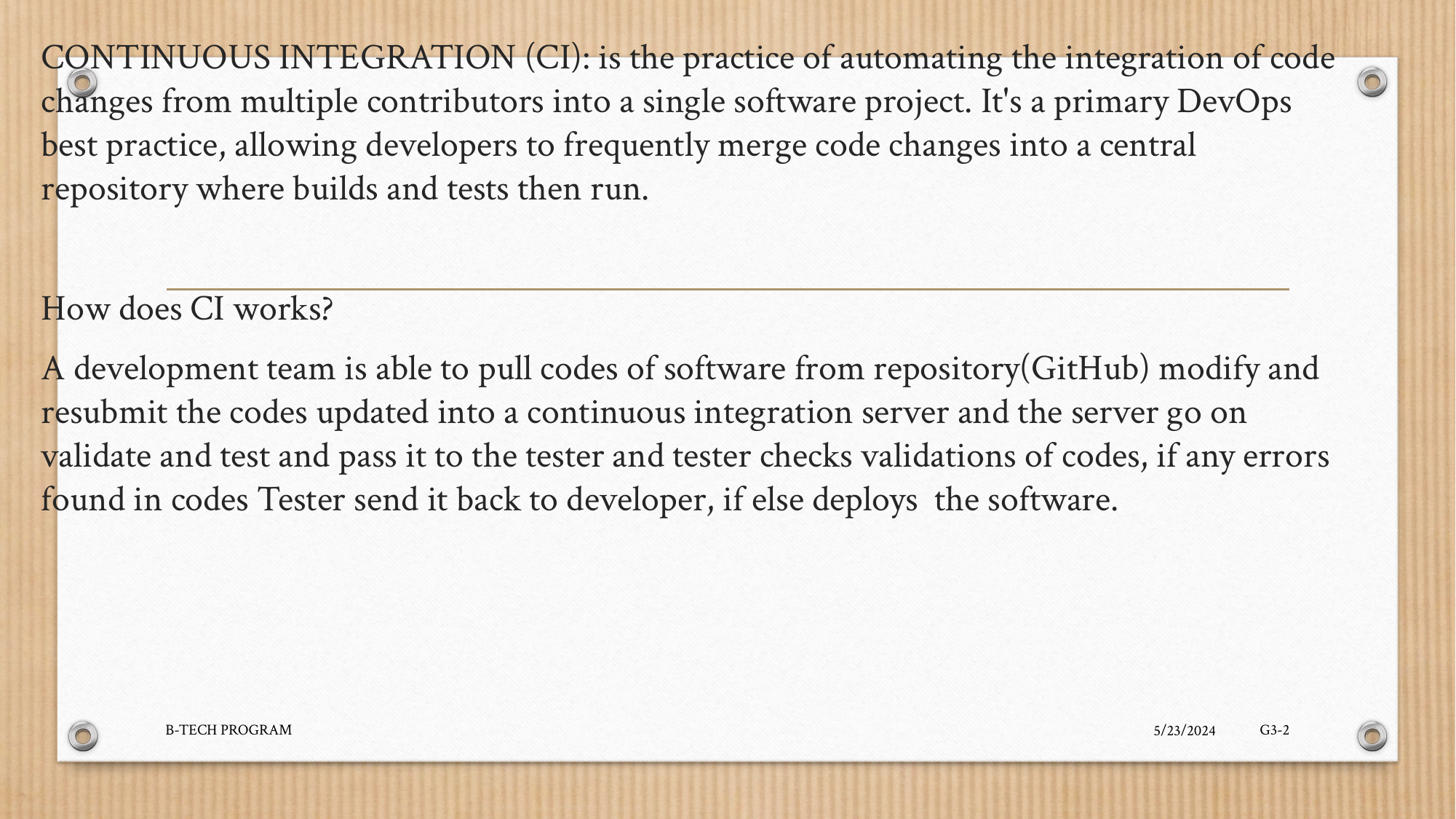

CONTINUOUS INTEGRATION (CI): is the practice of automating the integration of code changes from multiple contributors into a single software project. It's a primary DevOps best practice, allowing developers to frequently merge code changes into a central repository where builds and tests then run.

How does CI works?
A development team is able to pull codes of software from repository(GitHub) modify and resubmit the codes updated into a continuous integration server and the server go on validate and test and pass it to the tester and tester checks validations of codes, if any errors found in codes Tester send it back to developer, if else deploys  the software.

B-TECH PROGRAM
5/23/2024
G3-2